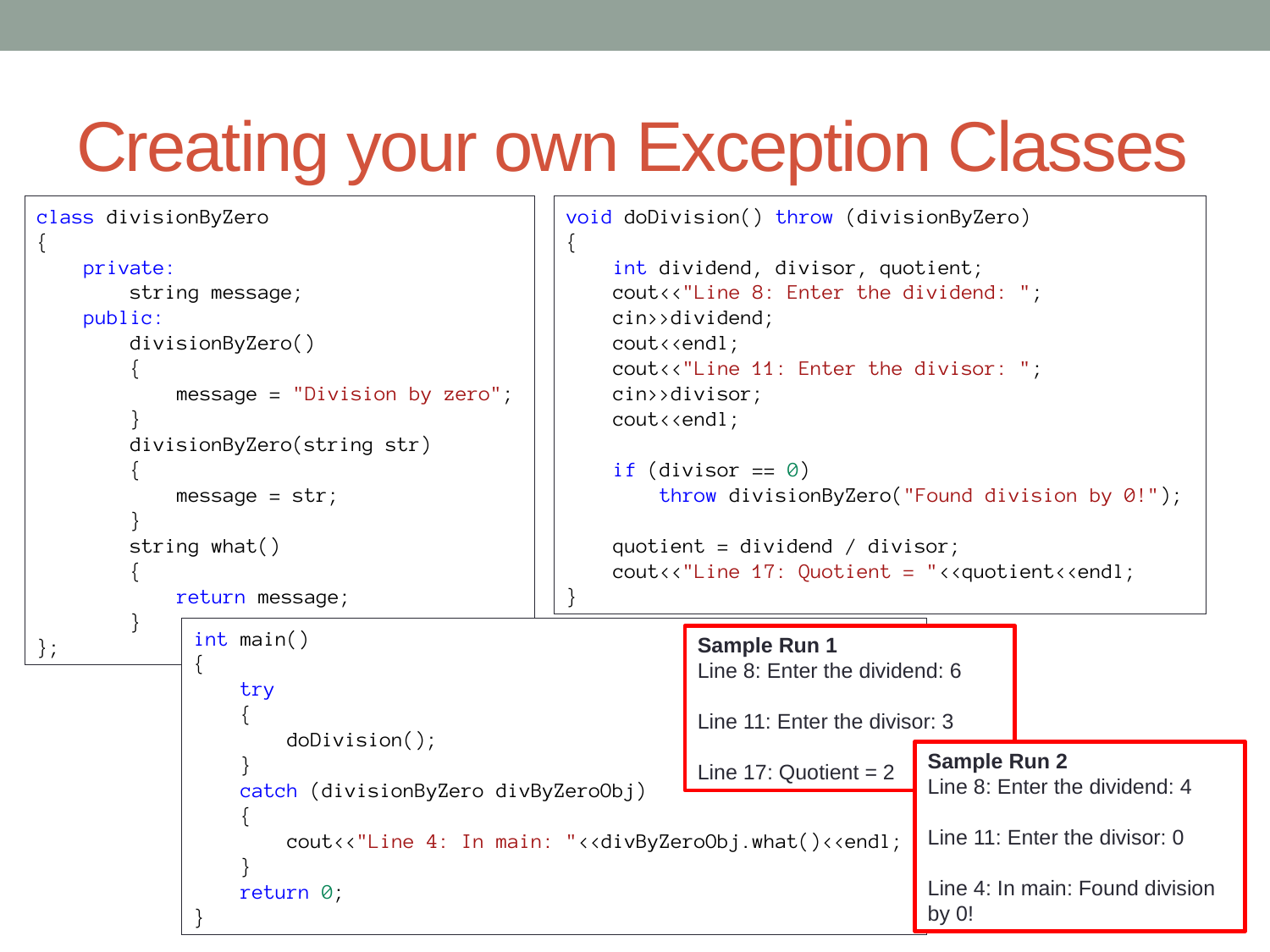

# Creating your own Exception Classes
class divisionByZero
{
    private:
        string message;
    public:
        divisionByZero()
        {
            message = "Division by zero";
        }
        divisionByZero(string str)
        {
            message = str;
        }
        string what()
        {
            return message;
        }
};
void doDivision() throw (divisionByZero)
{
    int dividend, divisor, quotient;
    cout<<"Line 8: Enter the dividend: ";
    cin>>dividend;
    cout<<endl;
    cout<<"Line 11: Enter the divisor: ";
    cin>>divisor;
    cout<<endl;

    if (divisor == 0)
        throw divisionByZero("Found division by 0!");

    quotient = dividend / divisor;
    cout<<"Line 17: Quotient = "<<quotient<<endl;
}
int main()
{
    try
    {
        doDivision();
    }
    catch (divisionByZero divByZeroObj)
    {
        cout<<"Line 4: In main: "<<divByZeroObj.what()<<endl;
    }
    return 0;
}
Sample Run 1
Line 8: Enter the dividend: 6

Line 11: Enter the divisor: 3

Line 17: Quotient = 2
Sample Run 2
Line 8: Enter the dividend: 4

Line 11: Enter the divisor: 0

Line 4: In main: Found division by 0!